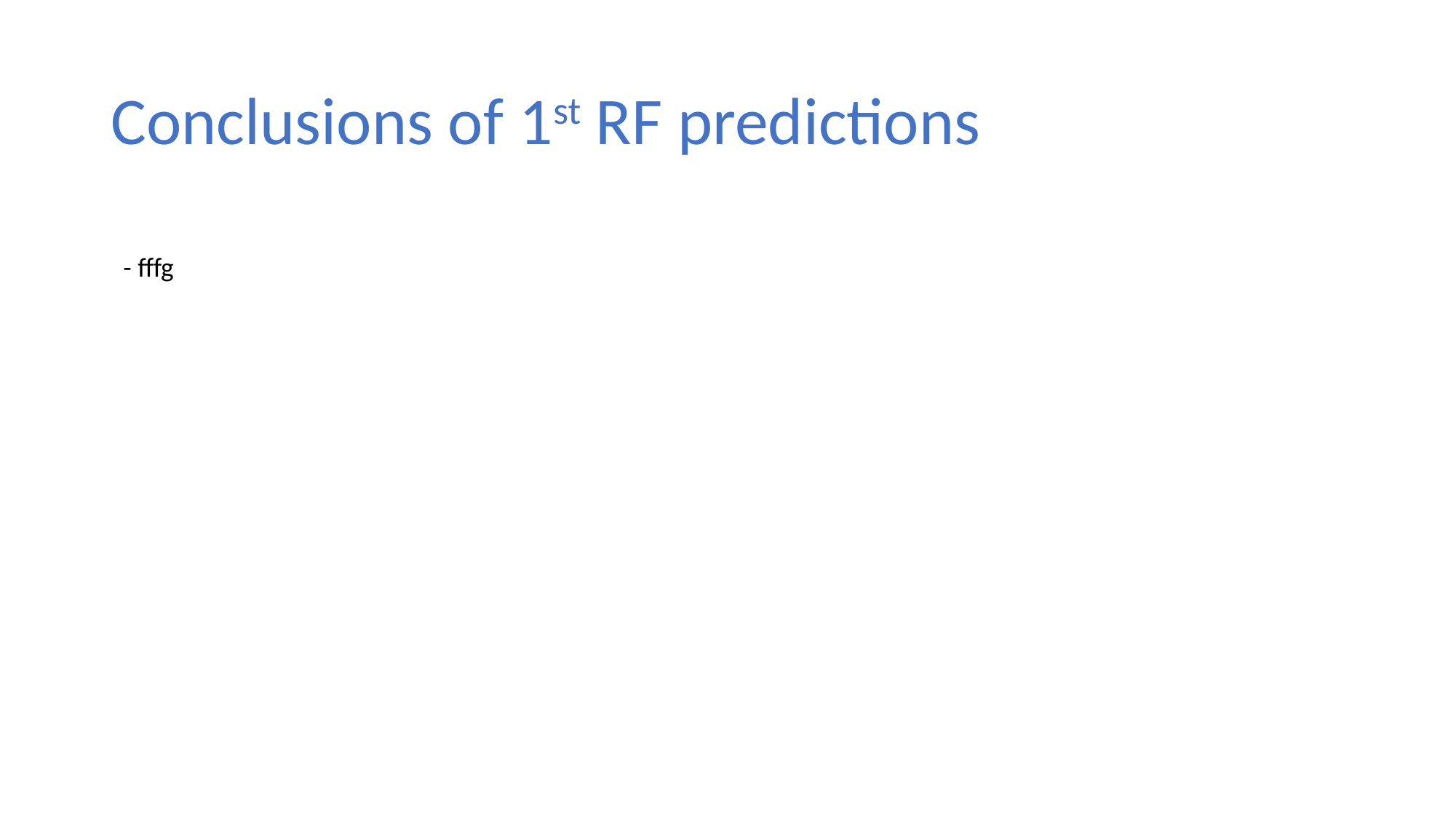

# Conclusions of 1st RF predictions
- fffg